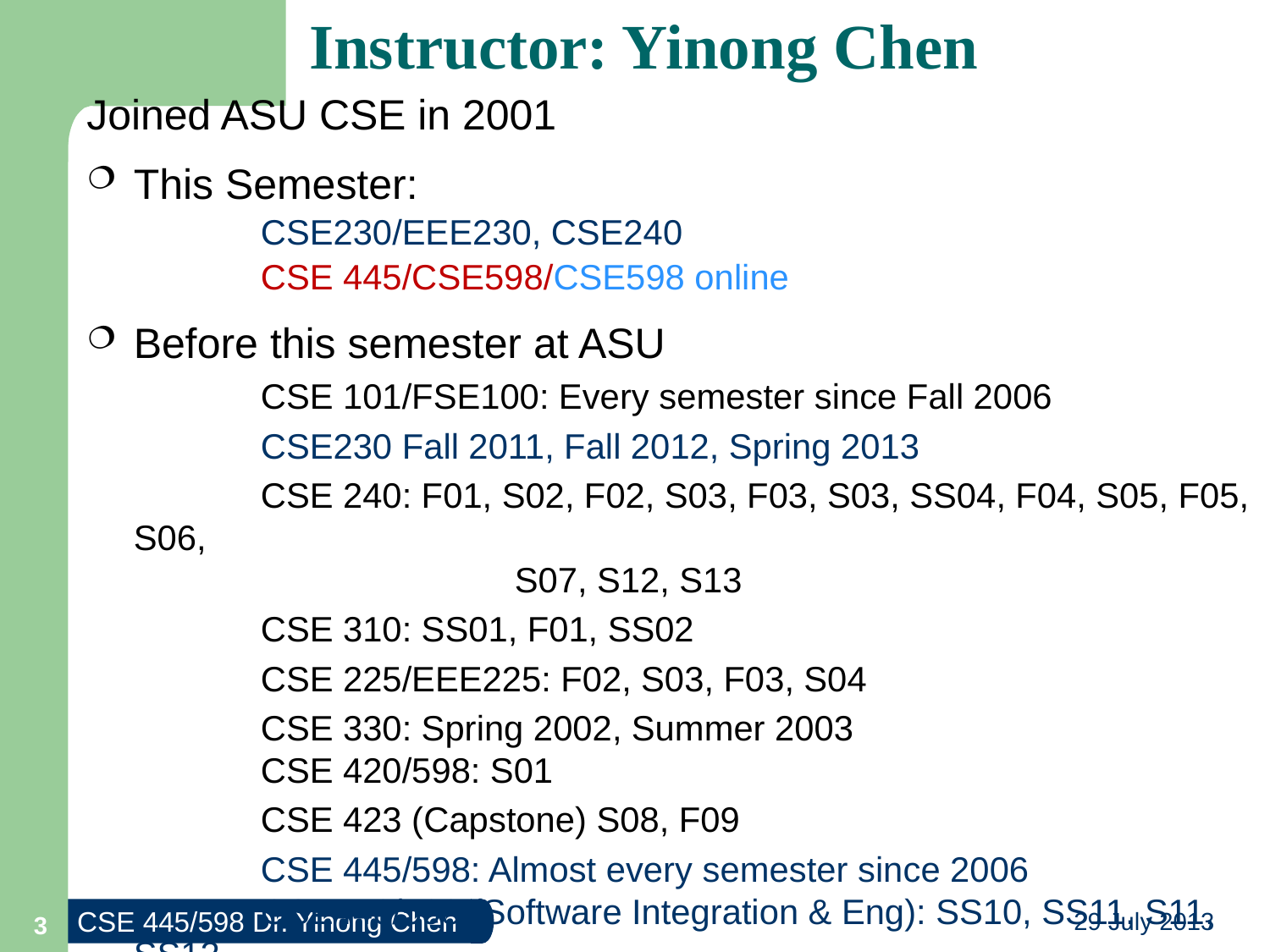

# Instructor: Yinong Chen
Joined ASU CSE in 2001
This Semester:
		CSE230/EEE230, CSE240
		CSE 445/CSE598/CSE598 online
Before this semester at ASU
		CSE 101/FSE100: Every semester since Fall 2006
		CSE230 Fall 2011, Fall 2012, Spring 2013
		CSE 240: F01, S02, F02, S03, F03, S03, SS04, F04, S05, F05, S06,
			S07, S12, S13
		CSE 310: SS01, F01, SS02
		CSE 225/EEE225: F02, S03, F03, S04
		CSE 330: Spring 2002, Summer 2003
	CSE 420/598: S01
		CSE 423 (Capstone) S08, F09
		CSE 445/598: Almost every semester since 2006
	CSE446/598 (Software Integration & Eng): SS10, SS11, S11, SS12
3
29 July 2013